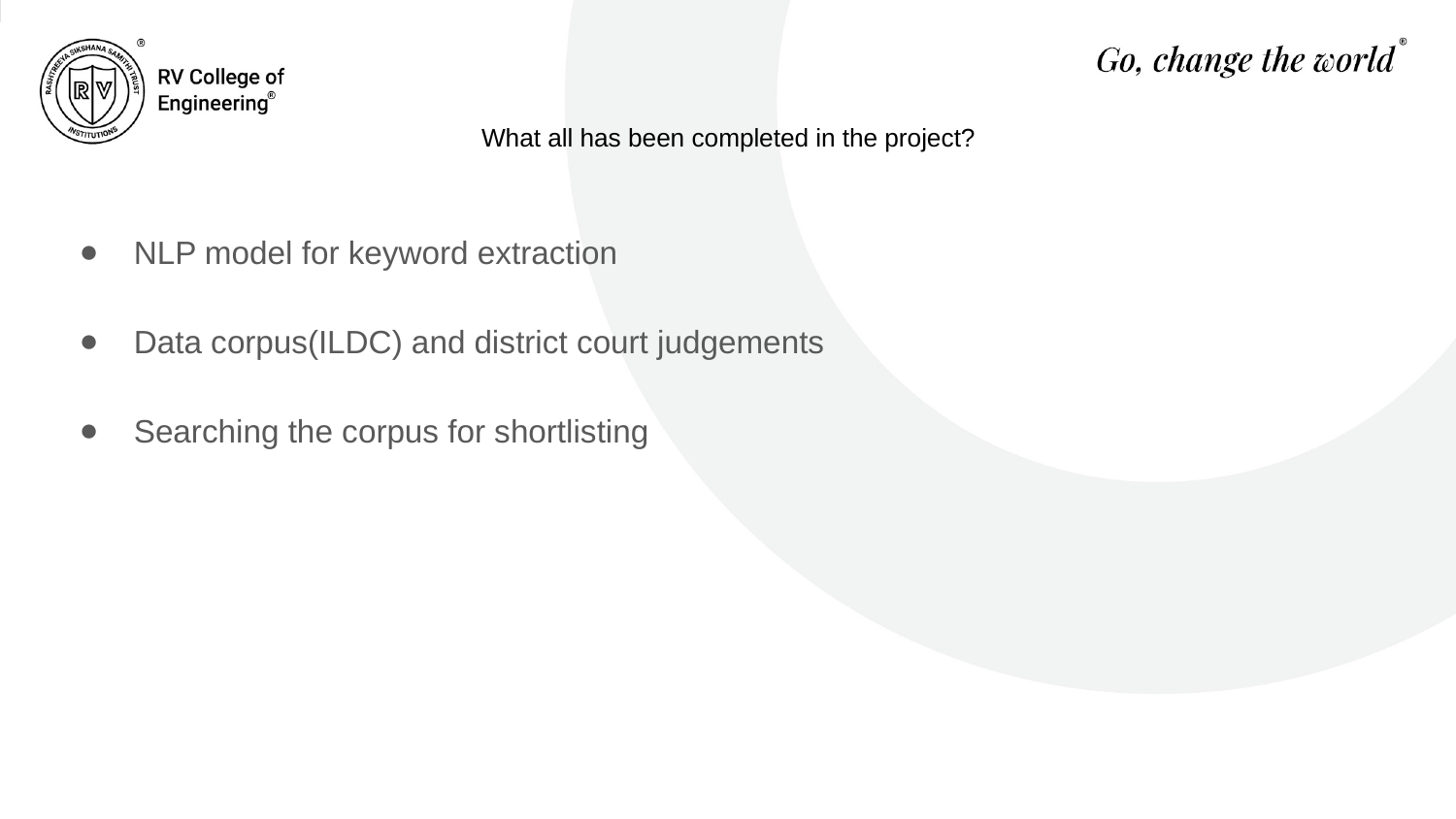

# What all has been completed in the project?

NLP model for keyword extraction

Data corpus(ILDC) and district court judgements

Searching the corpus for shortlisting